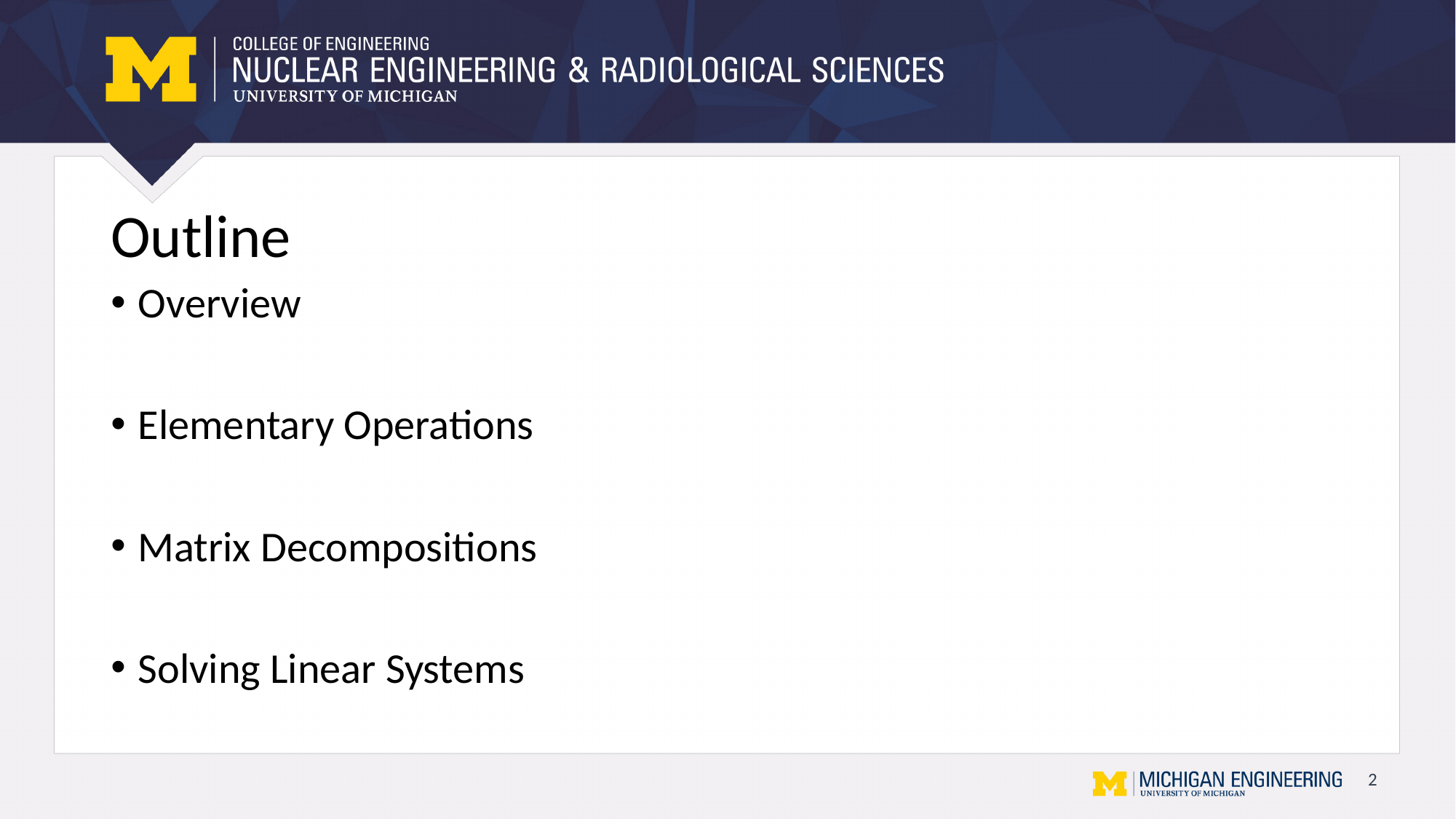

# Outline
Overview

Elementary Operations

Matrix Decompositions

Solving Linear Systems